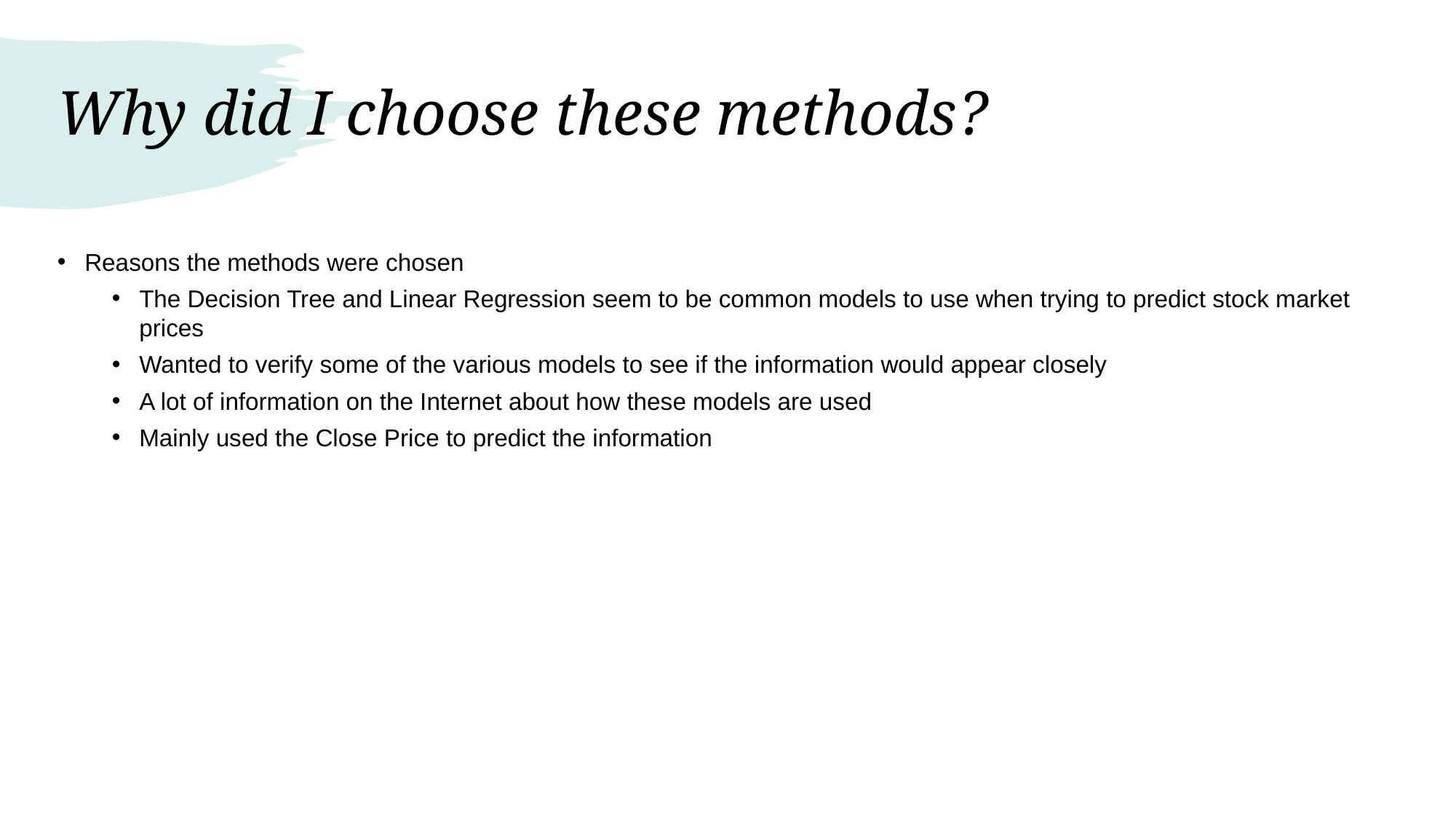

Why did I choose these methods?

Reasons the methods were chosen
The Decision Tree and Linear Regression seem to be common models to use when trying to predict stock market prices
Wanted to verify some of the various models to see if the information would appear closely
A lot of information on the Internet about how these models are used
Mainly used the Close Price to predict the information